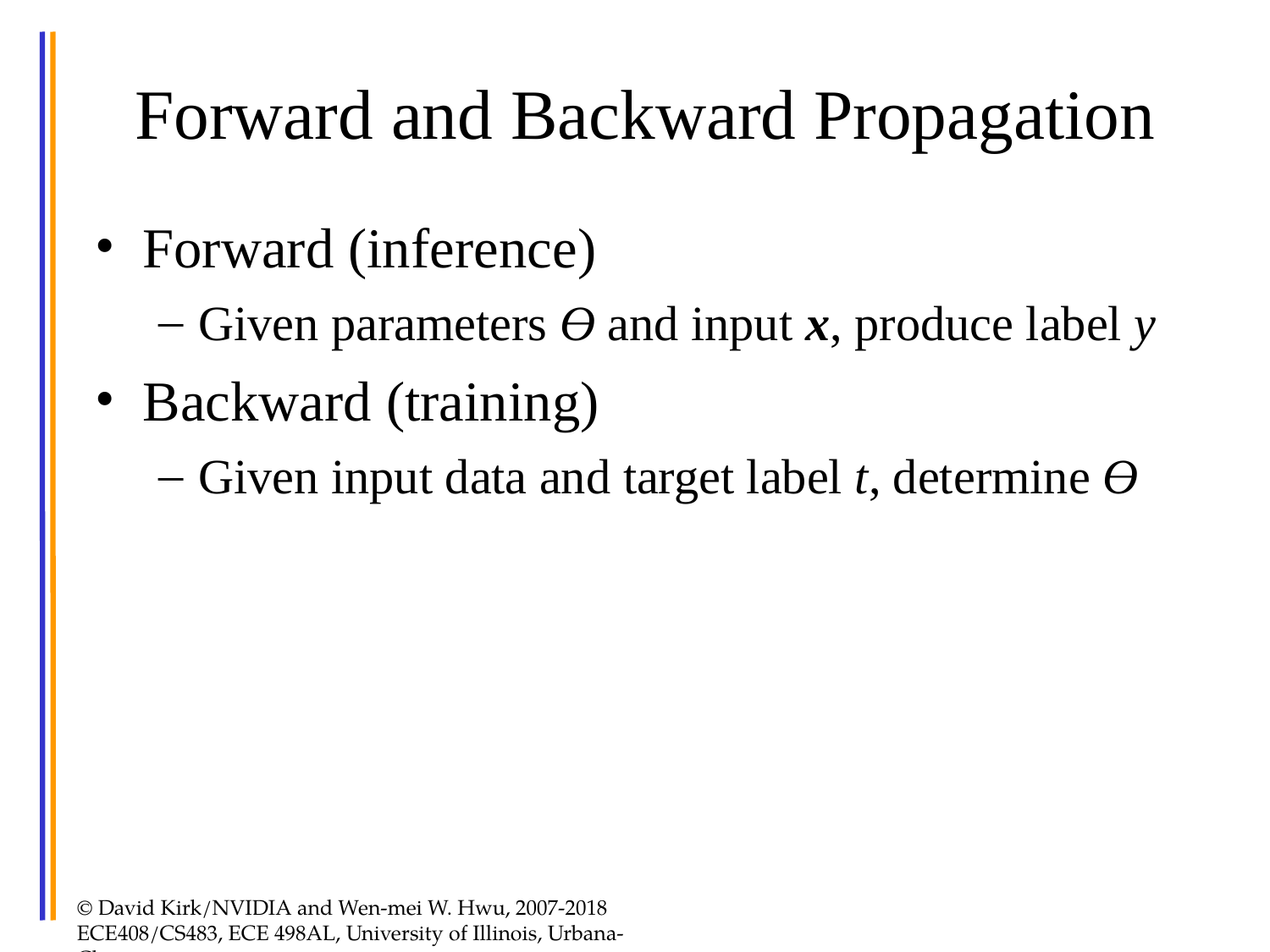

# Forward and Backward Propagation
Forward (inference)
Given parameters ϴ and input x, produce label y
Backward (training)
Given input data and target label t, determine ϴ